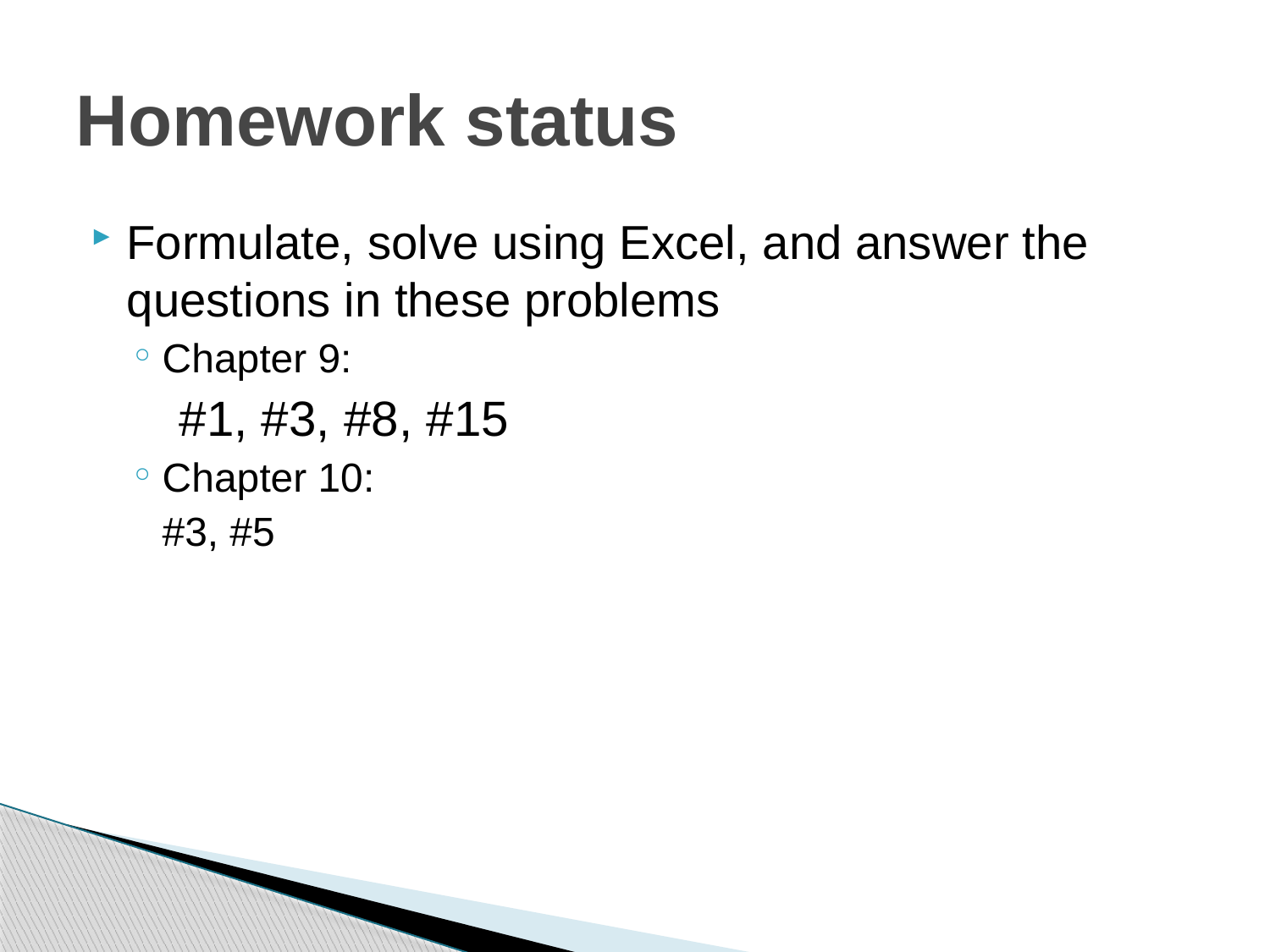

# Homework status
Formulate, solve using Excel, and answer the questions in these problems
Chapter 9:
	#1, #3, #8, #15
Chapter 10:
	#3, #5